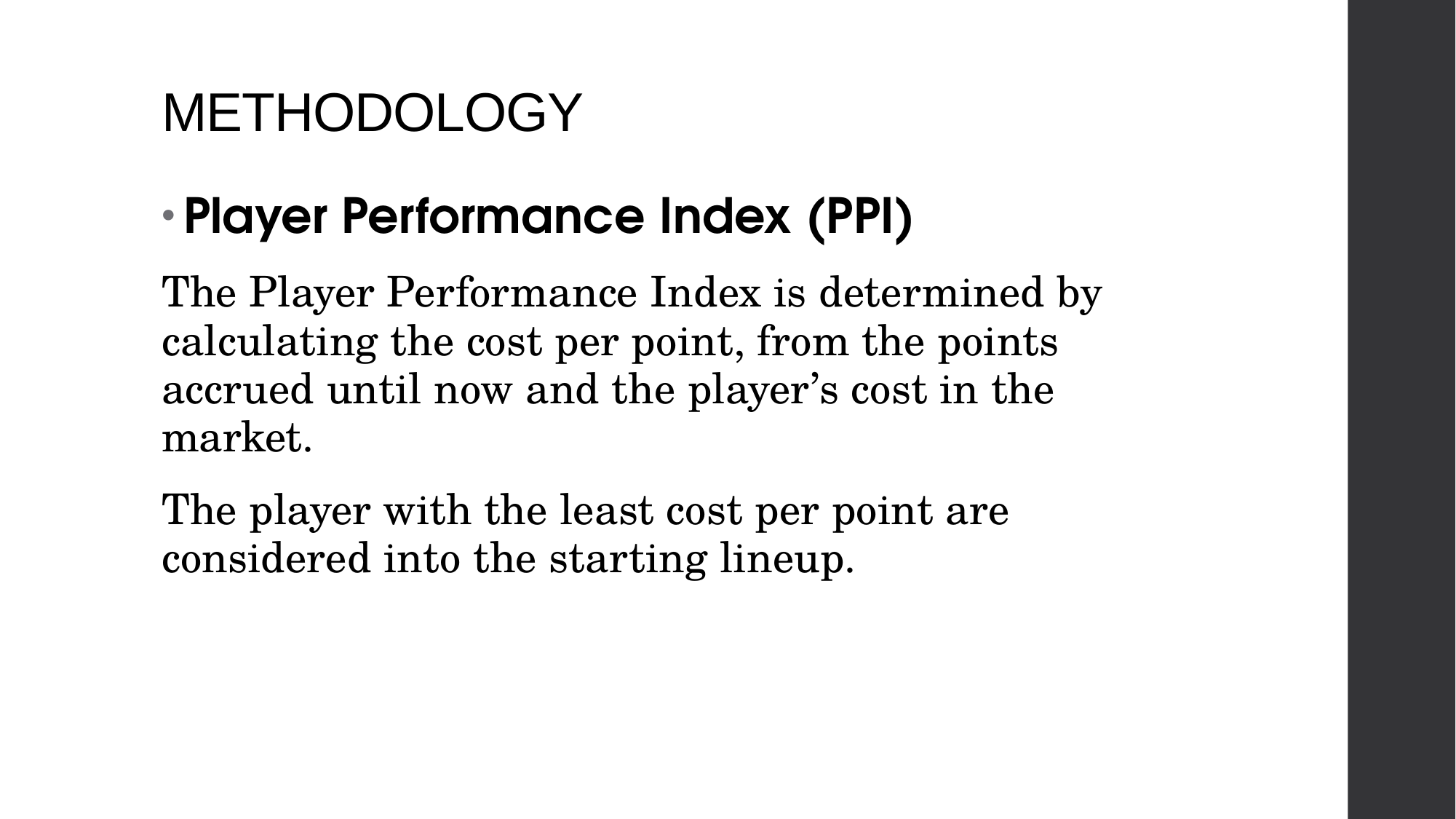

# METHODOLOGY
Player Performance Index (PPI)
The Player Performance Index is determined by calculating the cost per point, from the points accrued until now and the player’s cost in the market.
The player with the least cost per point are considered into the starting lineup.